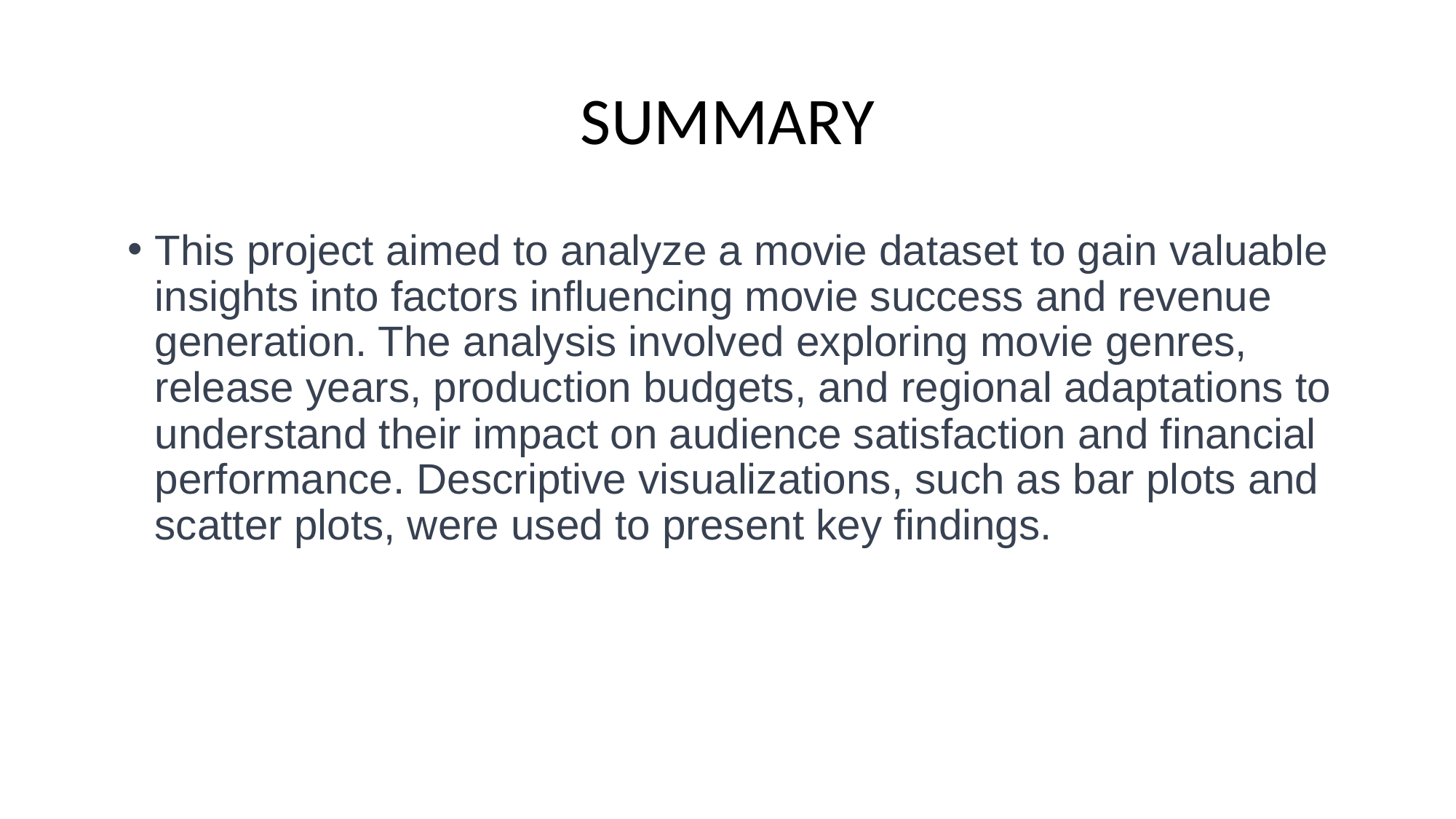

# SUMMARY
This project aimed to analyze a movie dataset to gain valuable insights into factors influencing movie success and revenue generation. The analysis involved exploring movie genres, release years, production budgets, and regional adaptations to understand their impact on audience satisfaction and financial performance. Descriptive visualizations, such as bar plots and scatter plots, were used to present key findings.